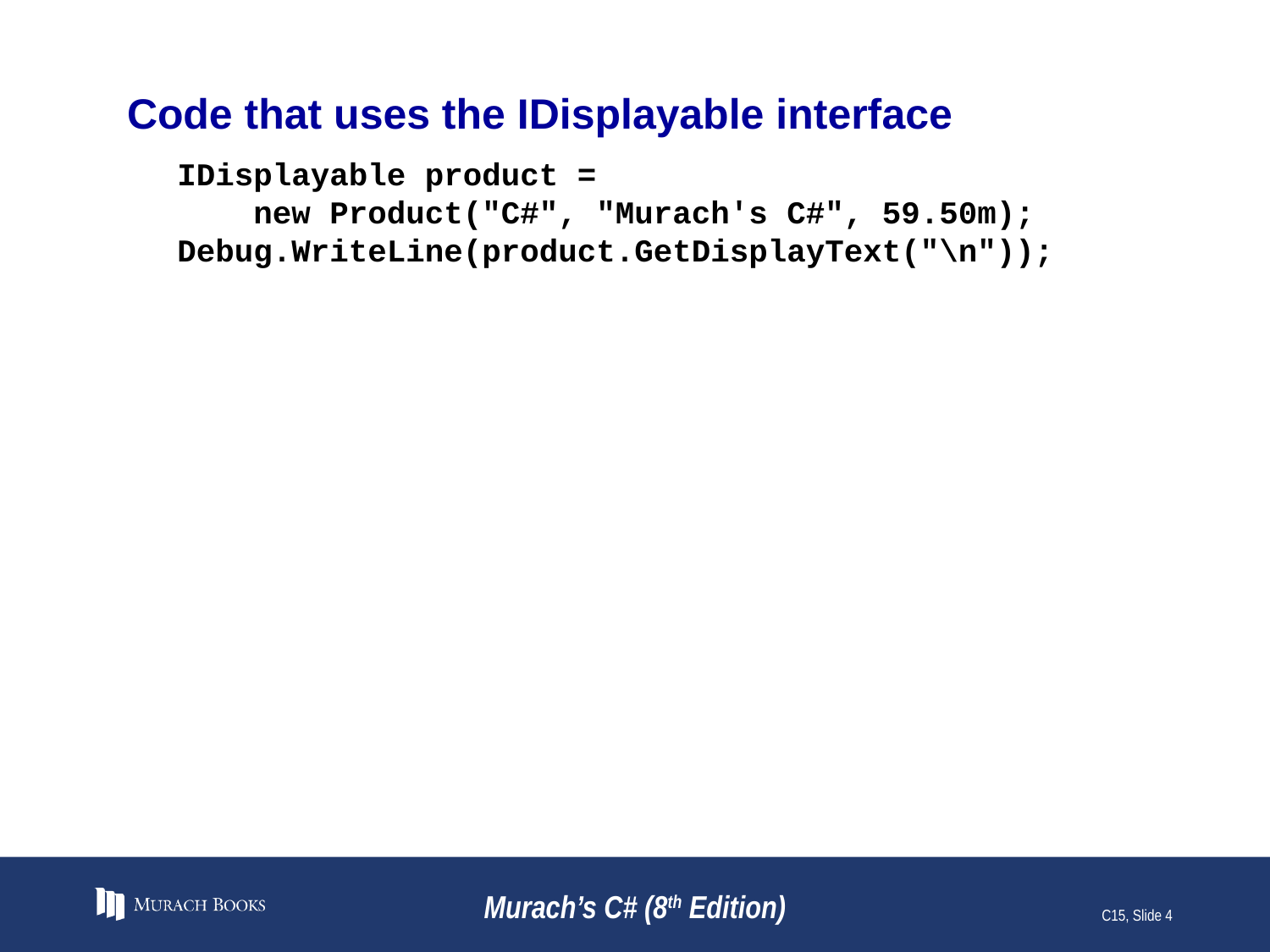

# Code that uses the IDisplayable interface
IDisplayable product =
    new Product("C#", "Murach's C#", 59.50m);
Debug.WriteLine(product.GetDisplayText("\n"));

Murach’s C# (8th Edition)

C15, Slide 4